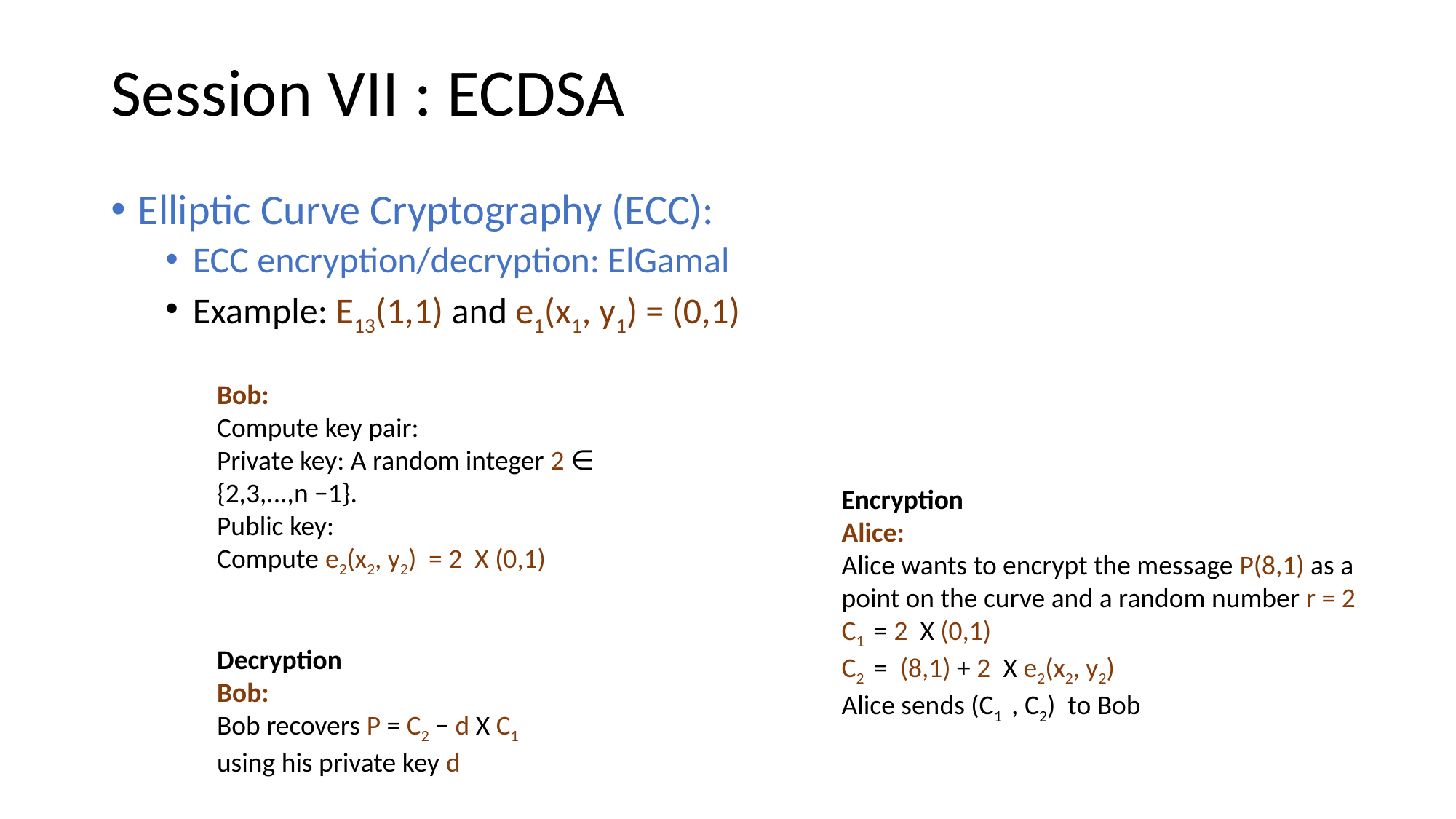

# Session VII : ECDSA
Elliptic Curve Cryptography (ECC):
ECC encryption/decryption: ElGamal
Example: E13(1,1) and e1(x1, y1) = (0,1)
Bob:
Compute key pair:
Private key: A random integer 2 ∈ {2,3,...,n −1}.
Public key:
Compute e2(x2, y2)  = 2  X (0,1)
Encryption
Alice:
Alice wants to encrypt the message P(8,1) as a point on the curve and a random number r = 2
C1  = 2  X (0,1)
C2  =  (8,1) + 2  X e2(x2, y2)
Alice sends (C1  , C2)  to Bob
Decryption
Bob:
Bob recovers P = C2 − d X C1 using his private key d